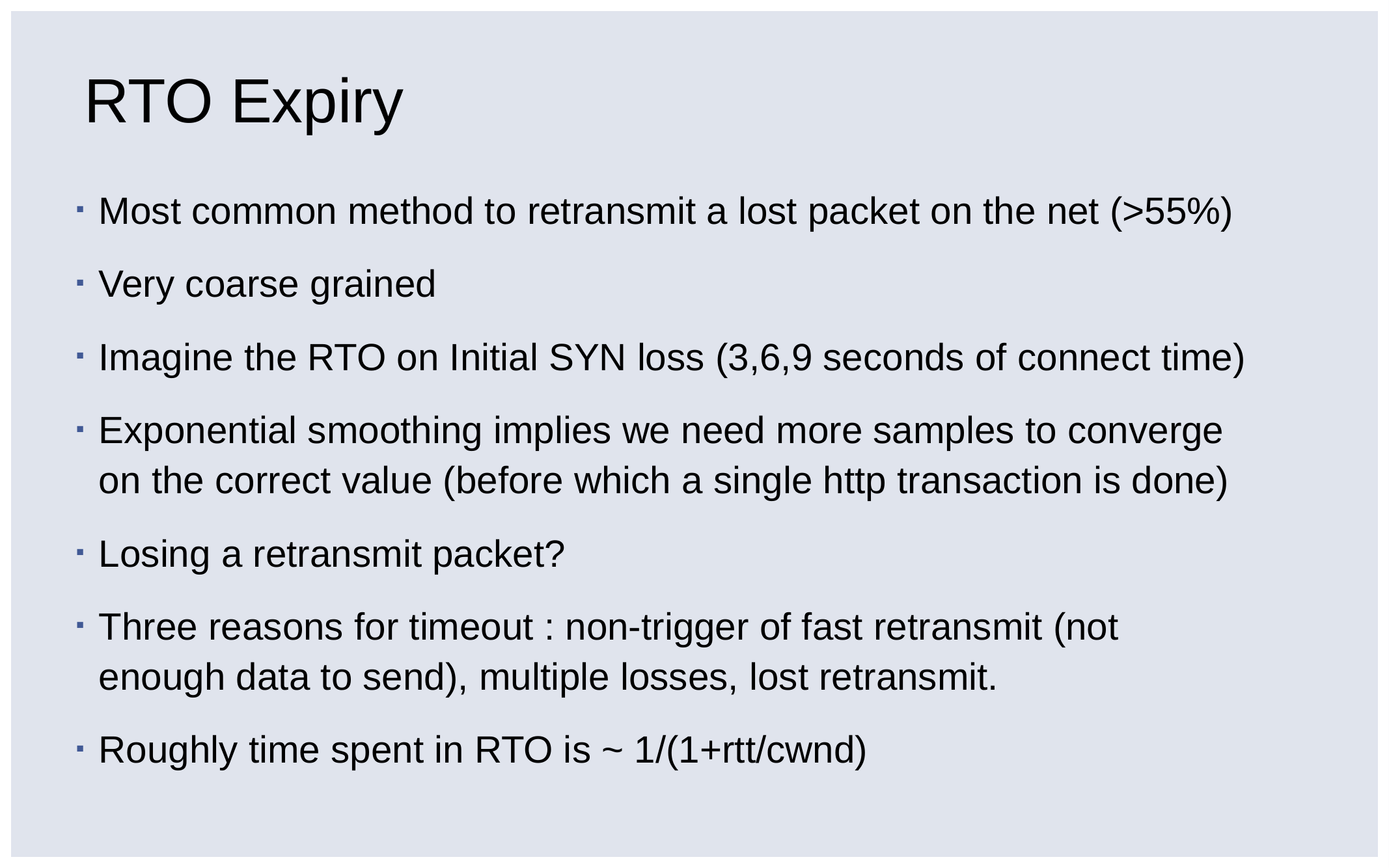

# RTO Expiry
Most common method to retransmit a lost packet on the net (>55%)
Very coarse grained
Imagine the RTO on Initial SYN loss (3,6,9 seconds of connect time)
Exponential smoothing implies we need more samples to converge on the correct value (before which a single http transaction is done)
Losing a retransmit packet?
Three reasons for timeout : non-trigger of fast retransmit (not enough data to send), multiple losses, lost retransmit.
Roughly time spent in RTO is ~ 1/(1+rtt/cwnd)